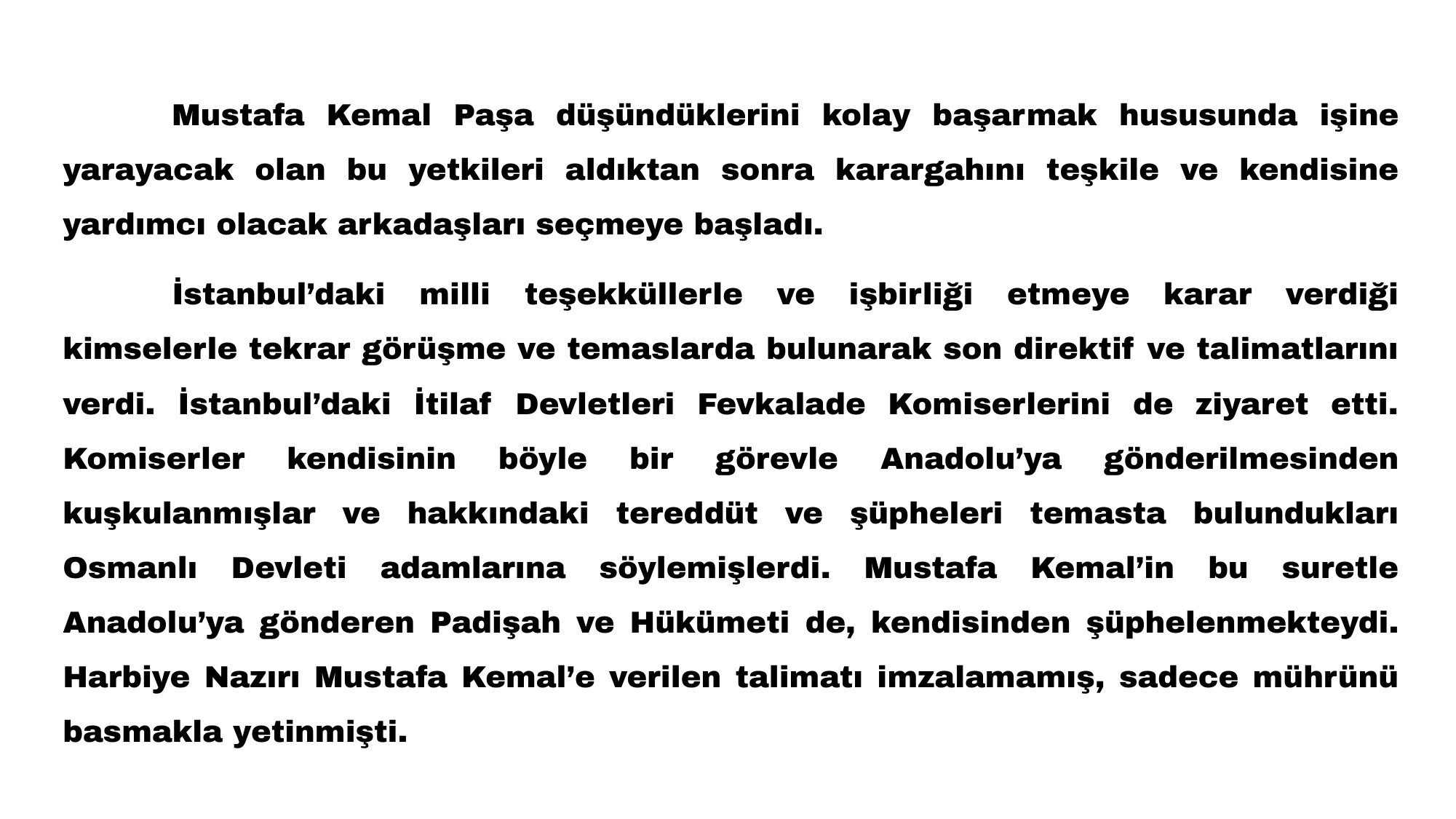

#
	Mustafa Kemal Paşa düşündüklerini kolay başarmak hususunda işine yarayacak olan bu yetkileri aldıktan sonra karargahını teşkile ve kendisine yardımcı olacak arkadaşları seçmeye başladı.
	İstanbul’daki milli teşekküllerle ve işbirliği etmeye karar verdiği kimselerle tekrar görüşme ve temaslarda bulunarak son direktif ve talimatlarını verdi. İstanbul’daki İtilaf Devletleri Fevkalade Komiserlerini de ziyaret etti. Komiserler kendisinin böyle bir görevle Anadolu’ya gönderilmesinden kuşkulanmışlar ve hakkındaki tereddüt ve şüpheleri temasta bulundukları Osmanlı Devleti adamlarına söylemişlerdi. Mustafa Kemal’in bu suretle Anadolu’ya gönderen Padişah ve Hükümeti de, kendisinden şüphelenmekteydi. Harbiye Nazırı Mustafa Kemal’e verilen talimatı imzalamamış, sadece mührünü basmakla yetinmişti.